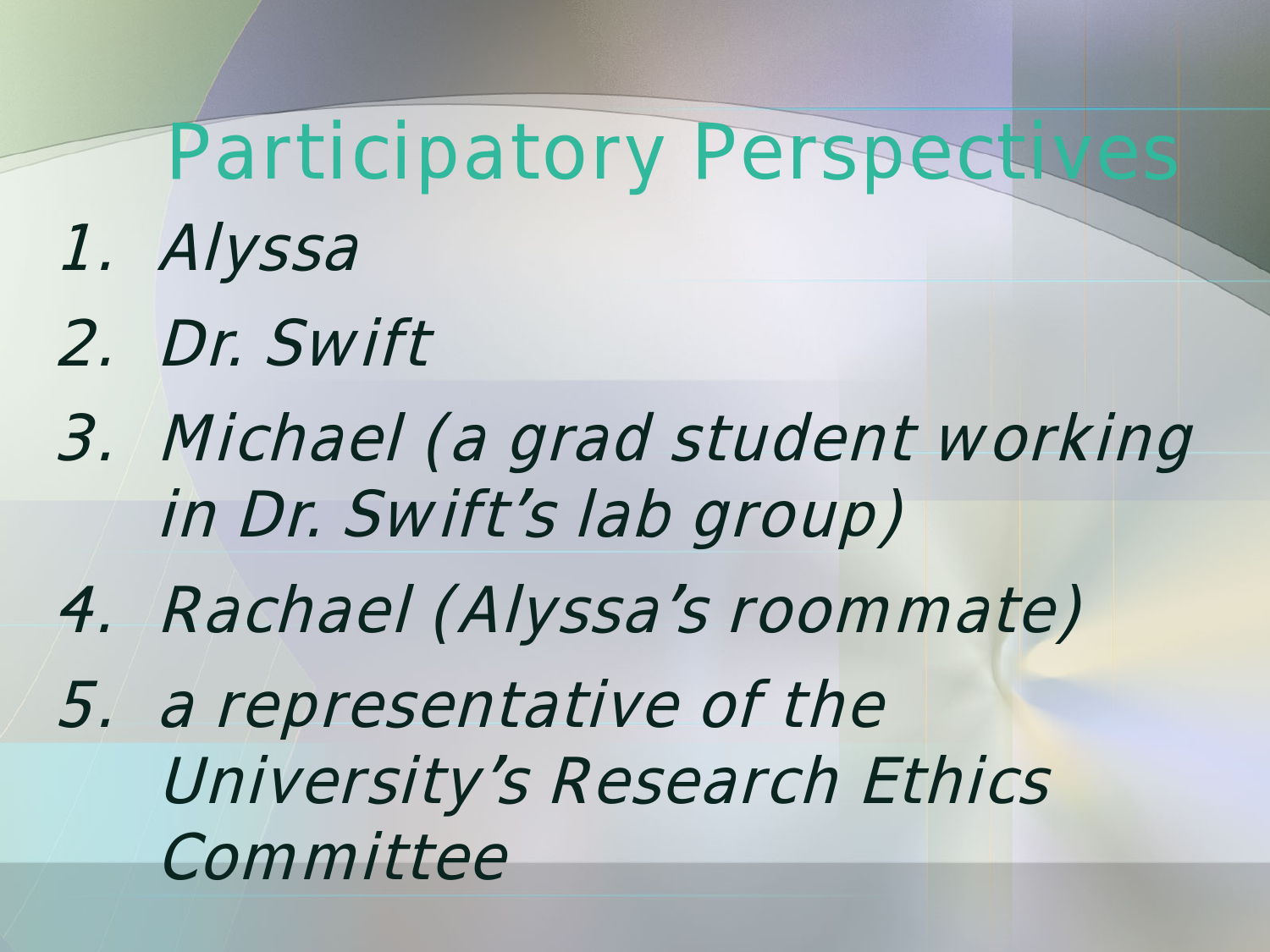

Participatory Perspectives
Alyssa

Dr. Swift

Michael (a grad student working in Dr. Swift’s lab group)

Rachael (Alyssa’s roommate)

a representative of the University’s Research Ethics Committee